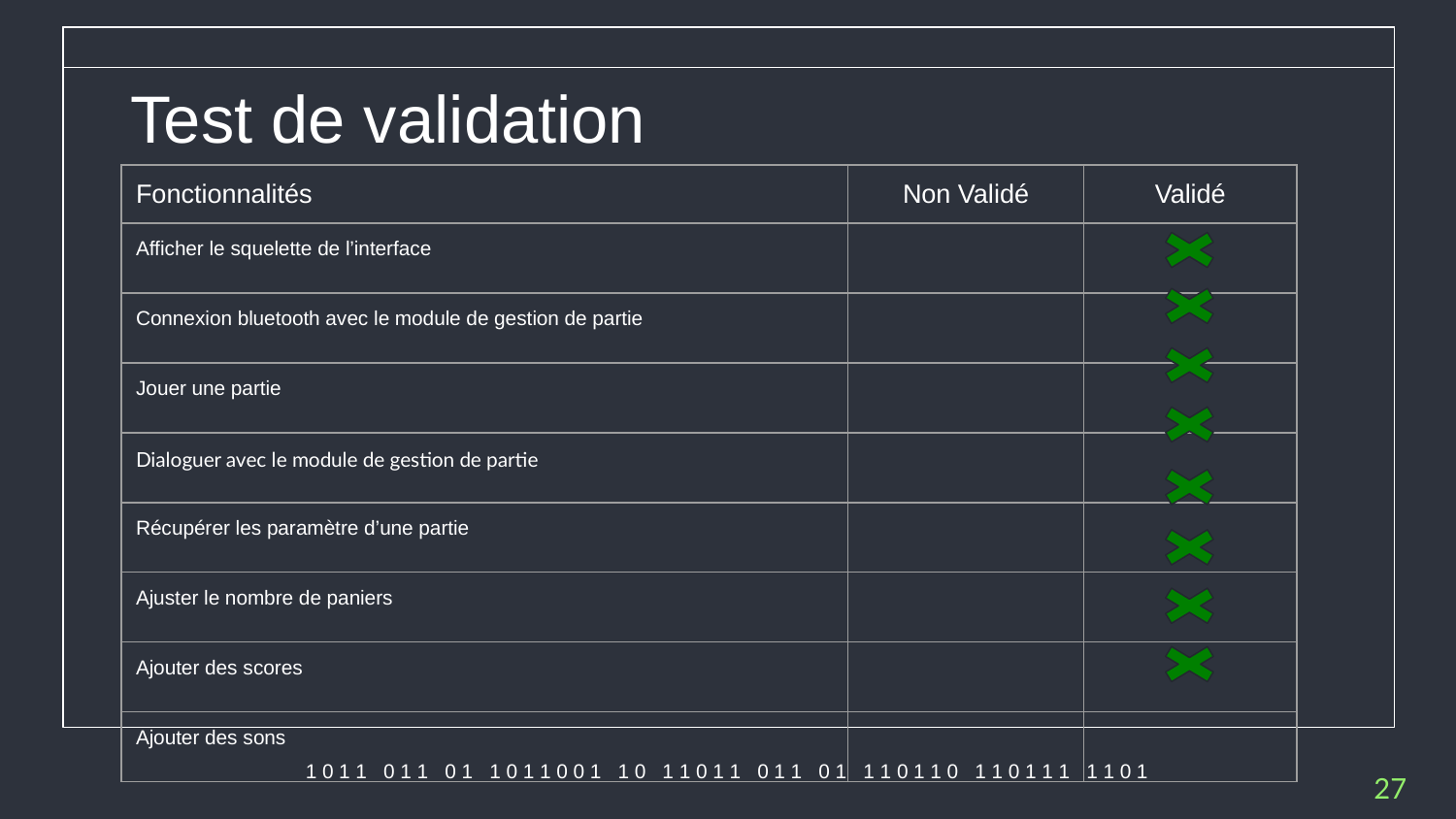

# Test de validation
| Fonctionnalités | Non Validé | Validé |
| --- | --- | --- |
| Afficher le squelette de l’interface |  |  |
| Connexion bluetooth avec le module de gestion de partie |  |  |
| Jouer une partie |  |  |
| Dialoguer avec le module de gestion de partie |  |  |
| Récupérer les paramètre d’une partie |  |  |
| Ajuster le nombre de paniers |  |  |
| Ajouter des scores |  |  |
| Ajouter des sons |  |  |

27